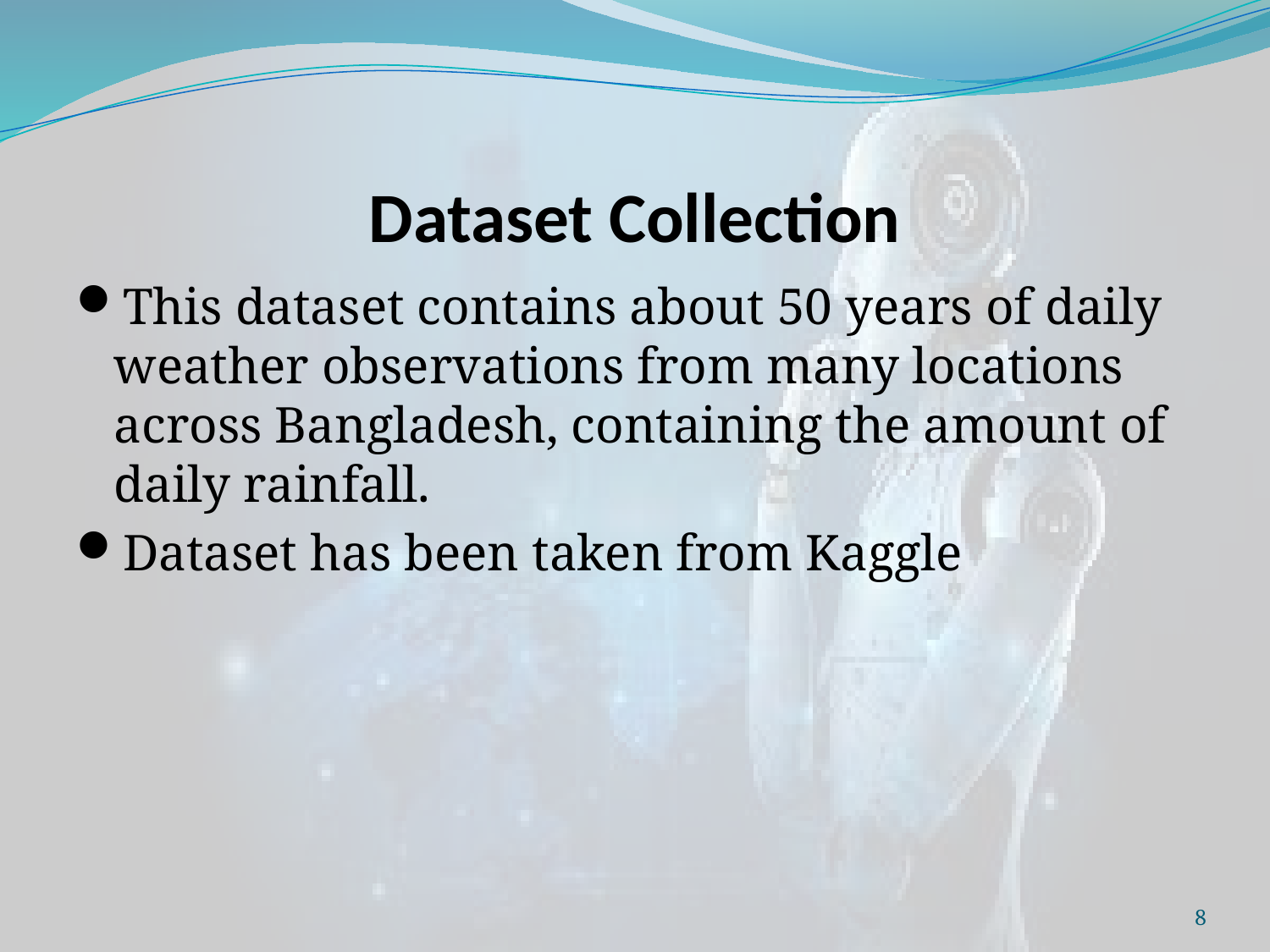

# Dataset Collection
This dataset contains about 50 years of daily weather observations from many locations across Bangladesh, containing the amount of daily rainfall.
Dataset has been taken from Kaggle
8